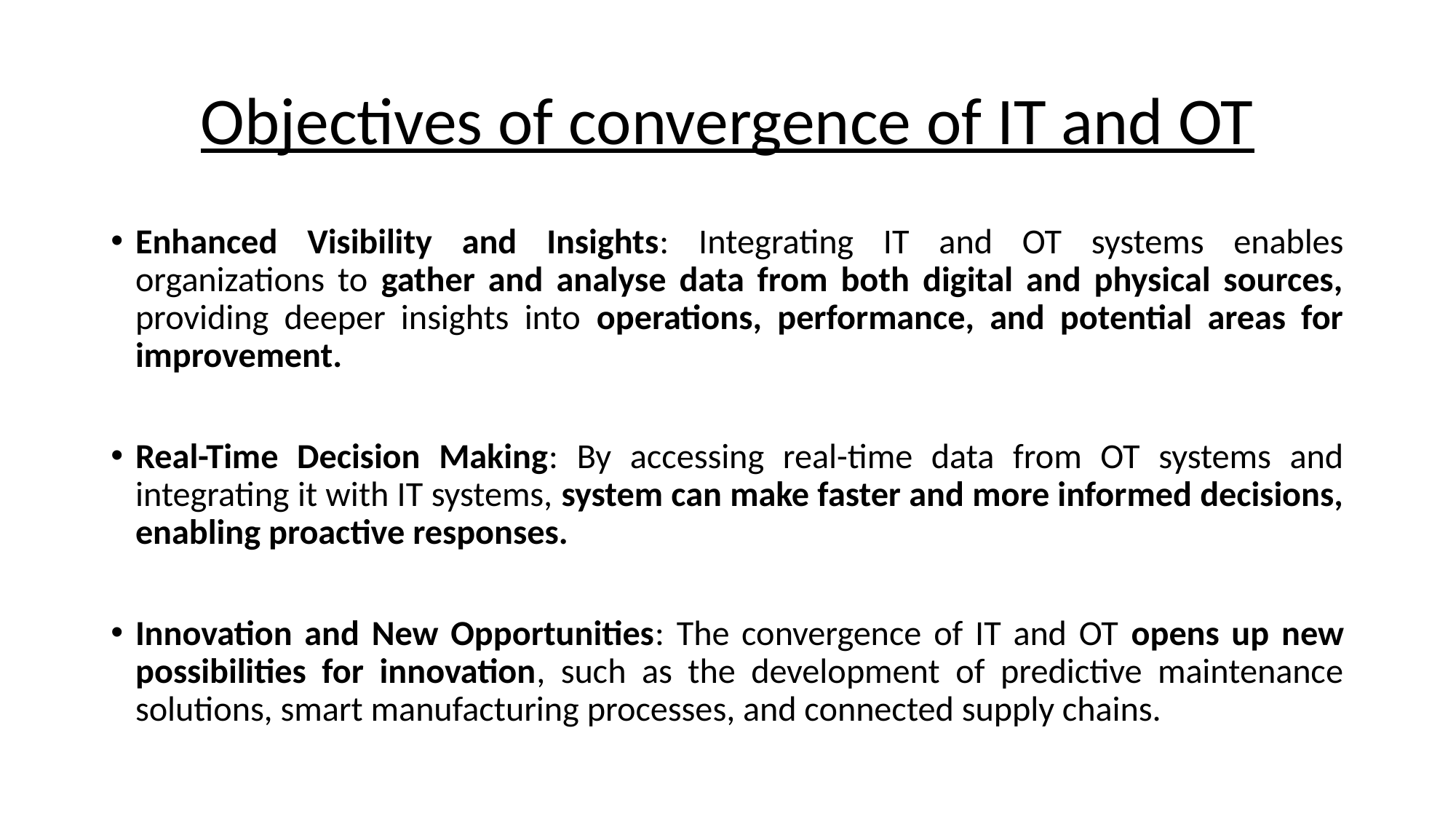

# Objectives of convergence of IT and OT
Enhanced Visibility and Insights: Integrating IT and OT systems enables organizations to gather and analyse data from both digital and physical sources, providing deeper insights into operations, performance, and potential areas for improvement.

Real-Time Decision Making: By accessing real-time data from OT systems and integrating it with IT systems, system can make faster and more informed decisions, enabling proactive responses.

Innovation and New Opportunities: The convergence of IT and OT opens up new possibilities for innovation, such as the development of predictive maintenance solutions, smart manufacturing processes, and connected supply chains.